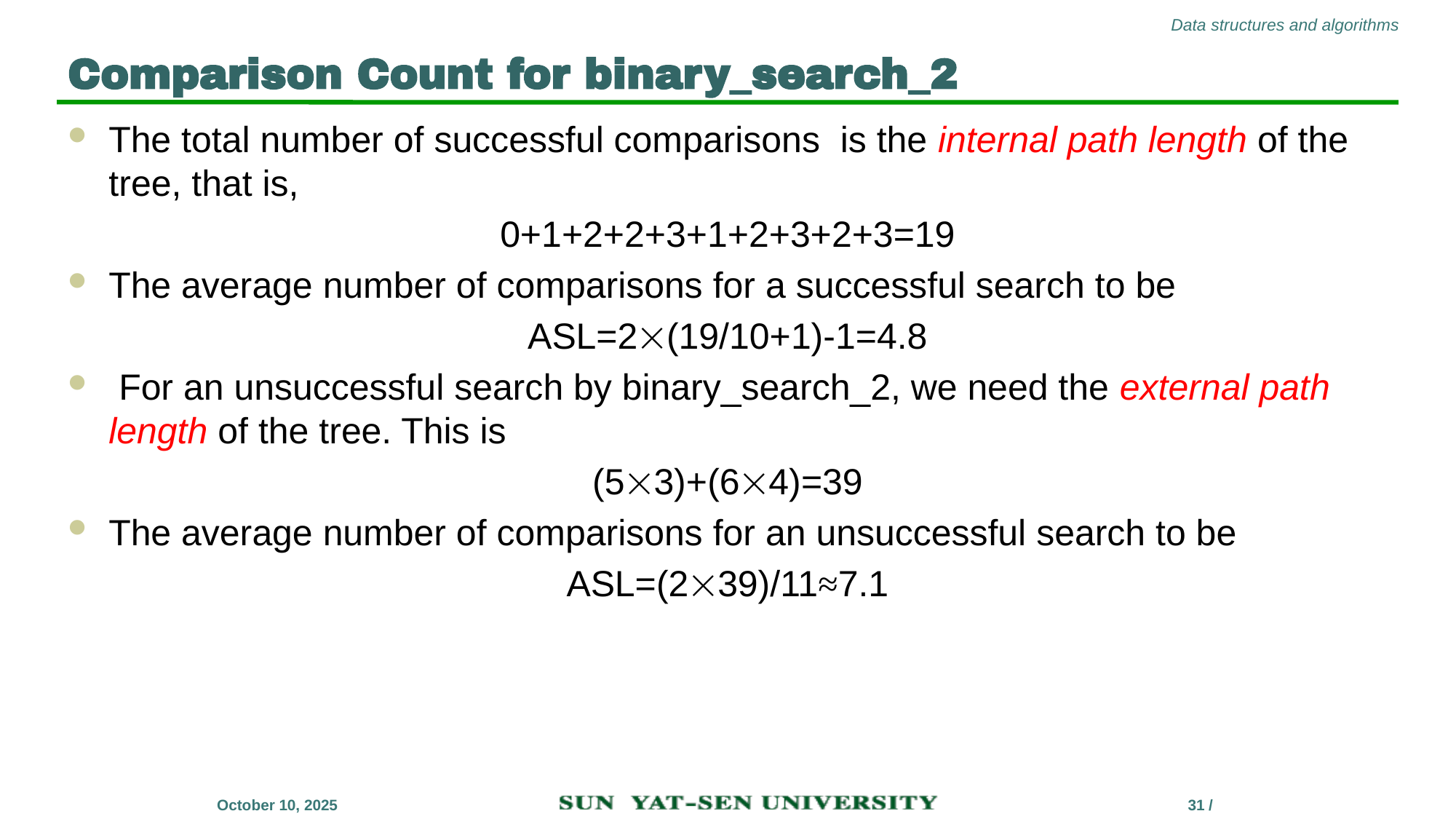

# Comparison Count for binary_search_2
The total number of successful comparisons  is the internal path length of the tree, that is,
0+1+2+2+3+1+2+3+2+3=19
The average number of comparisons for a successful search to be
ASL=2×(19/10+1)-1=4.8
 For an unsuccessful search by binary_search_2, we need the external path length of the tree. This is
(5×3)+(6×4)=39
The average number of comparisons for an unsuccessful search to be
ASL=(2×39)/11≈7.1